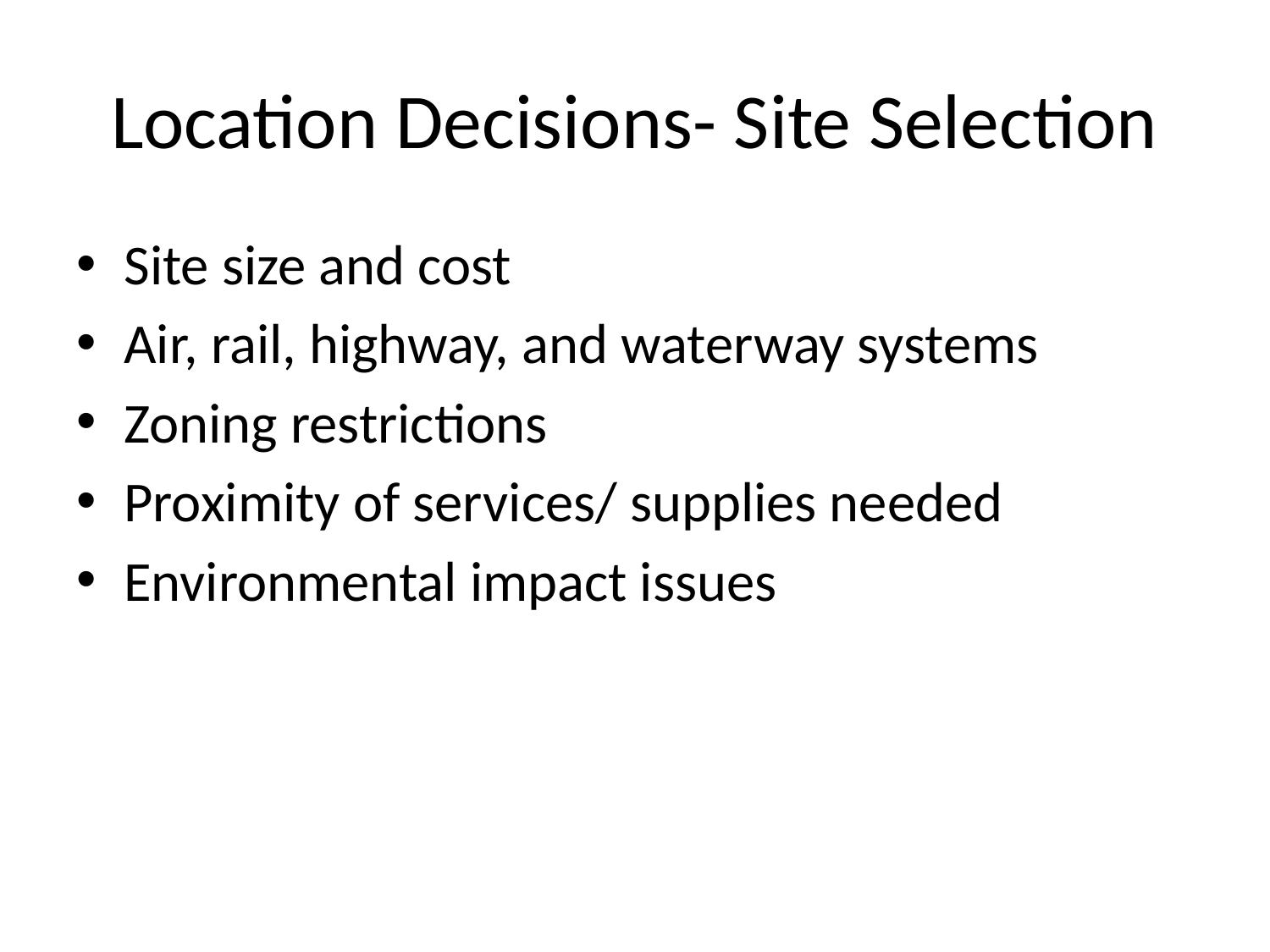

# Location Decisions- Site Selection
Site size and cost
Air, rail, highway, and waterway systems
Zoning restrictions
Proximity of services/ supplies needed
Environmental impact issues